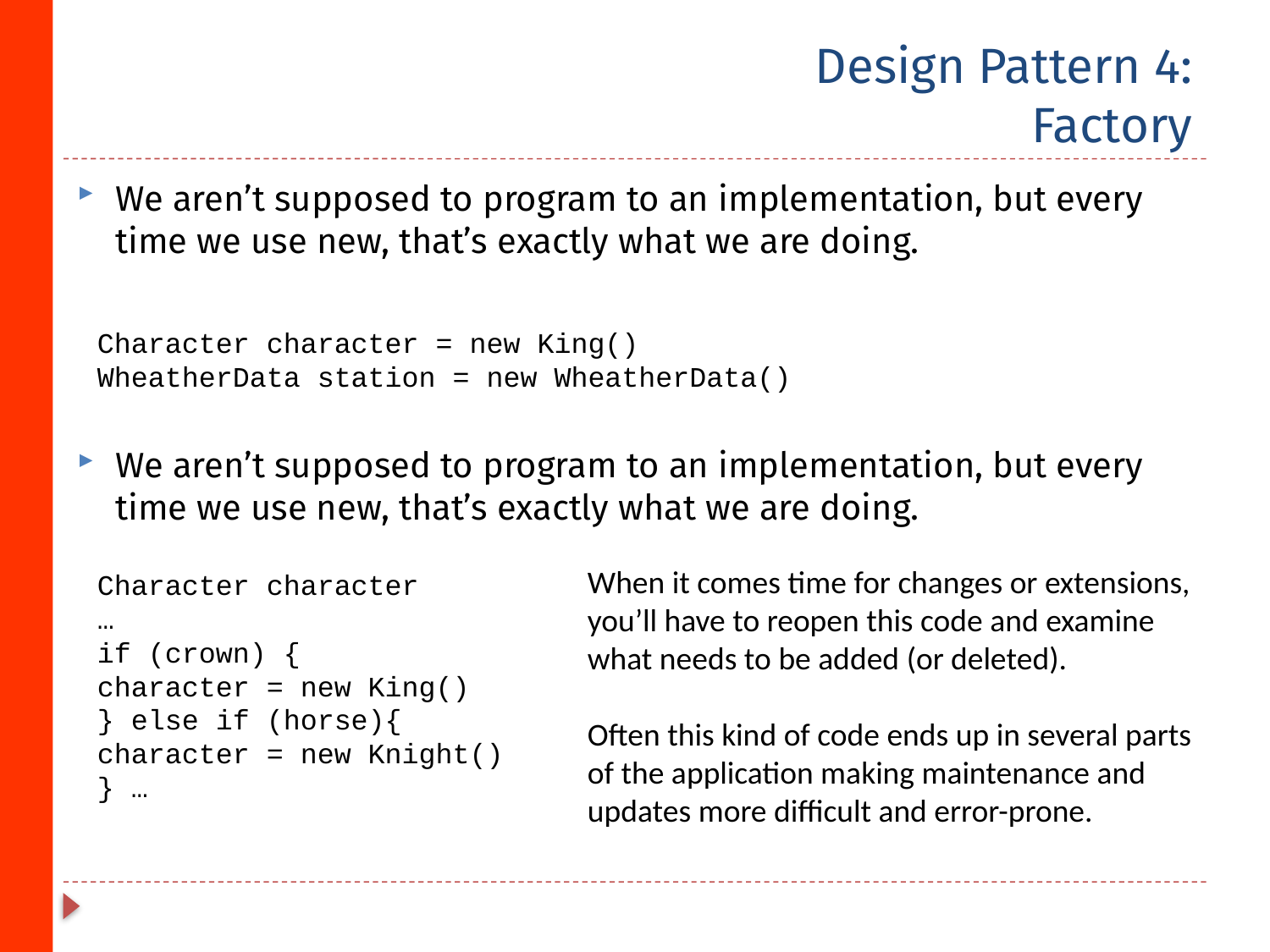

# Design Pattern 4: Factory
We aren’t supposed to program to an implementation, but every time we use new, that’s exactly what we are doing.
Character character = new King()
WheatherData station = new WheatherData()
We aren’t supposed to program to an implementation, but every time we use new, that’s exactly what we are doing.
When it comes time for changes or extensions, you’ll have to reopen this code and examine
what needs to be added (or deleted).

Often this kind of code ends up in several parts of the application making maintenance and
updates more difficult and error-prone.
Character character
…
if (crown) {
character = new King()
} else if (horse){
character = new Knight()
} …